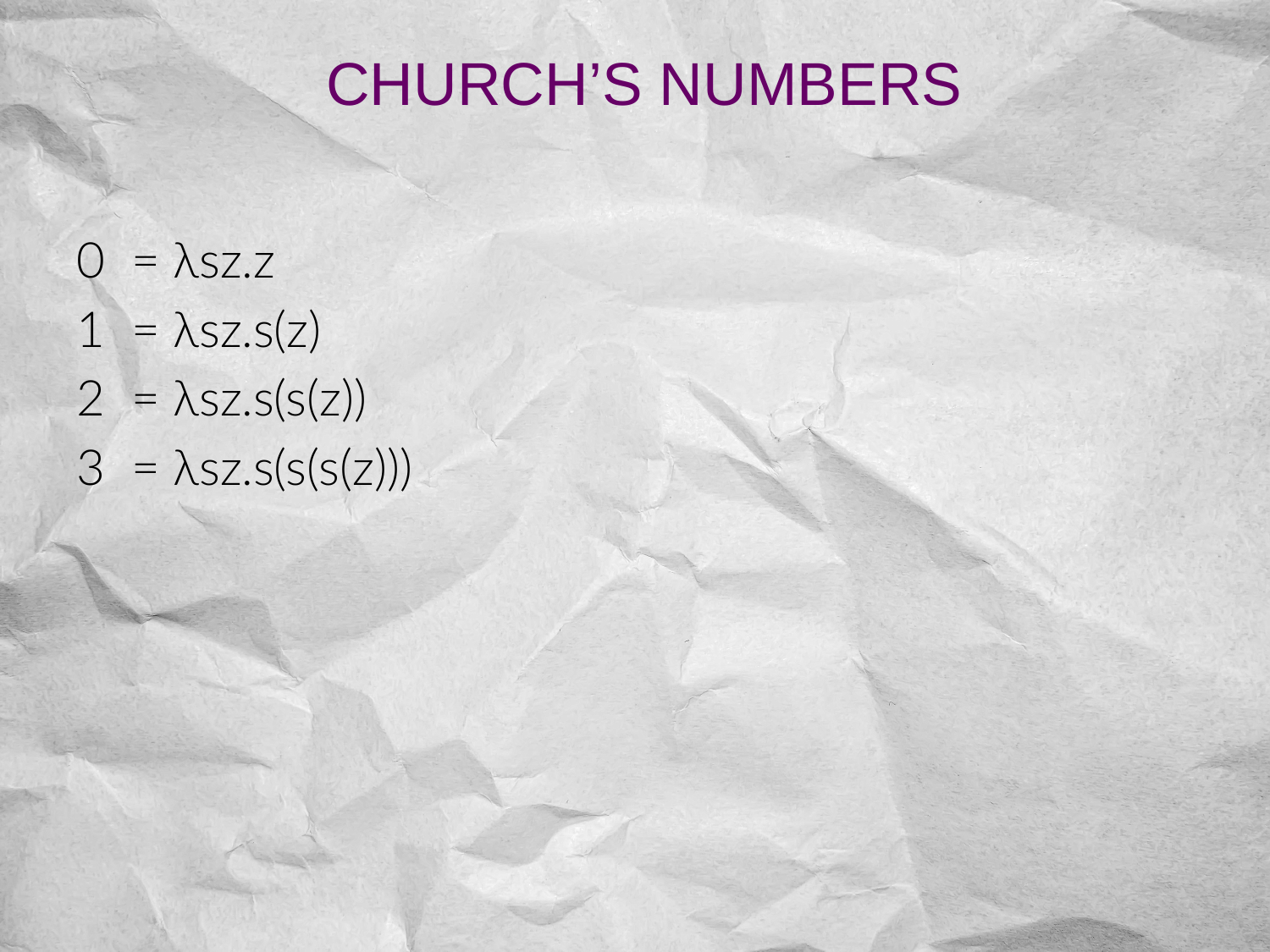

# Church’s Numbers
0  = λsz.z
1  = λsz.s(z)
2  = λsz.s(s(z))
3  = λsz.s(s(s(z)))